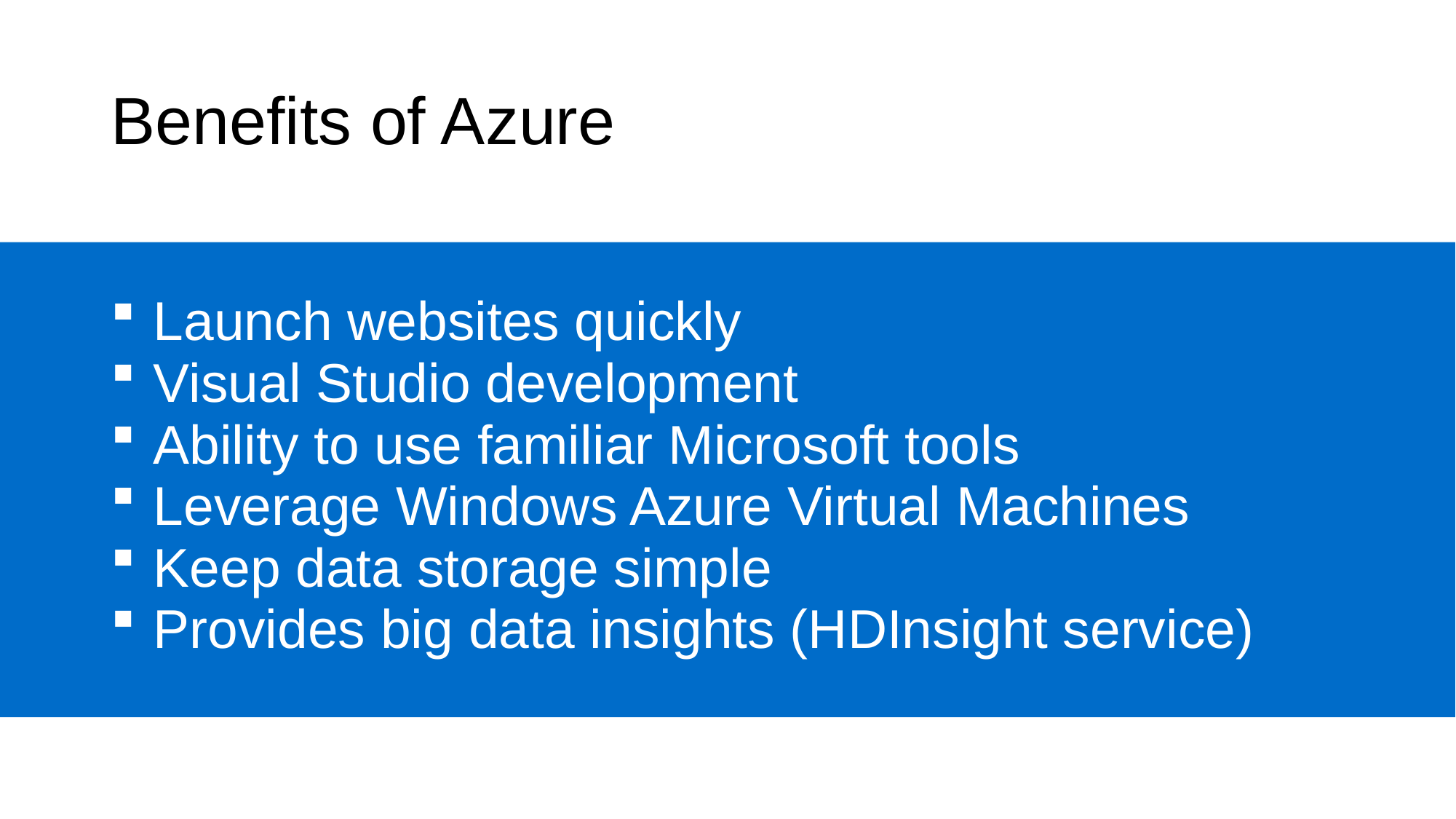

# Benefits of Azure

 Launch websites quickly
 Visual Studio development
 Ability to use familiar Microsoft tools
 Leverage Windows Azure Virtual Machines
 Keep data storage simple
 Provides big data insights (HDInsight service)